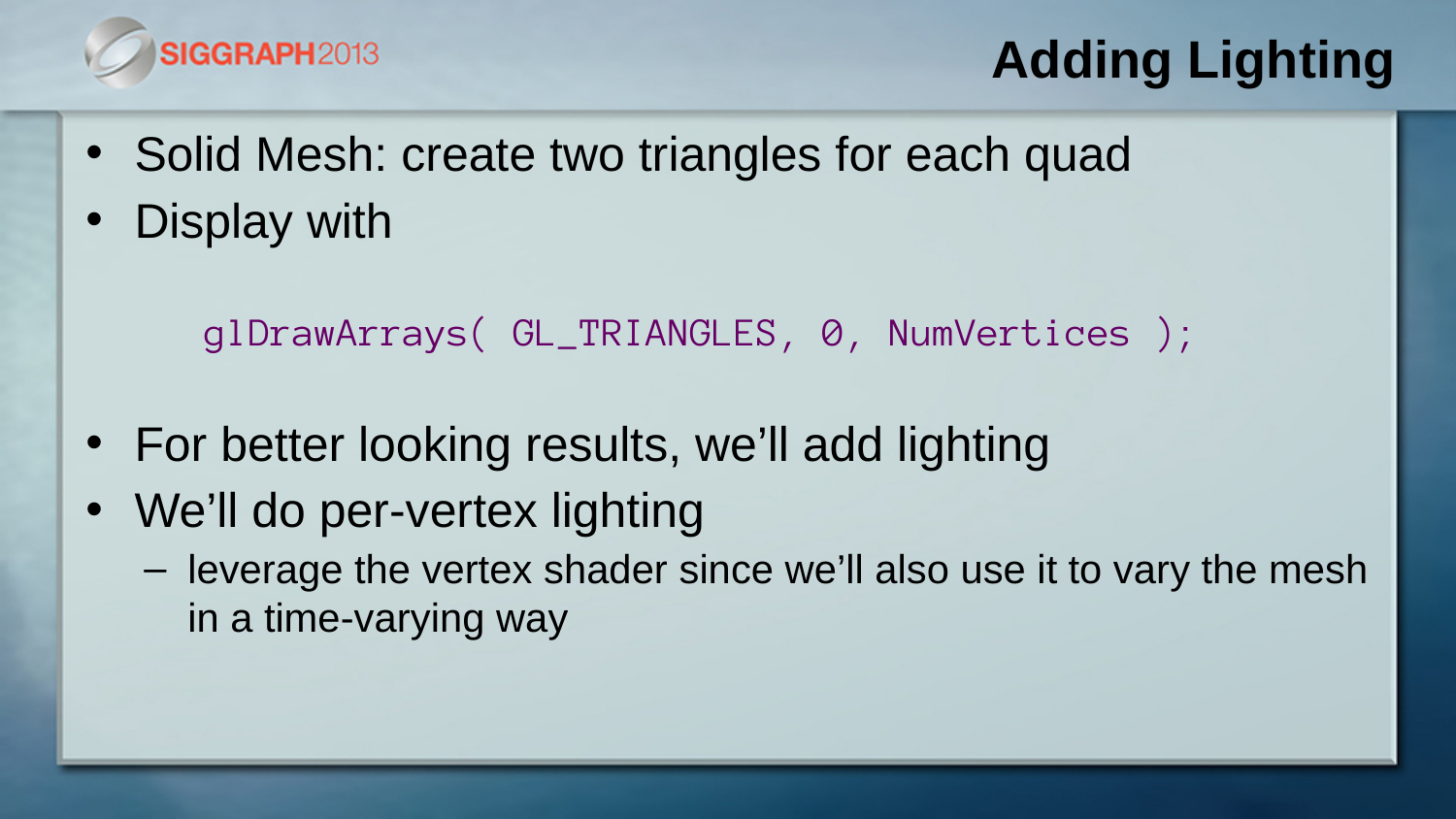

# Adding Lighting
Solid Mesh: create two triangles for each quad
Display with
glDrawArrays( GL_TRIANGLES, 0, NumVertices );
For better looking results, we’ll add lighting
We’ll do per-vertex lighting
leverage the vertex shader since we’ll also use it to vary the mesh in a time-varying way